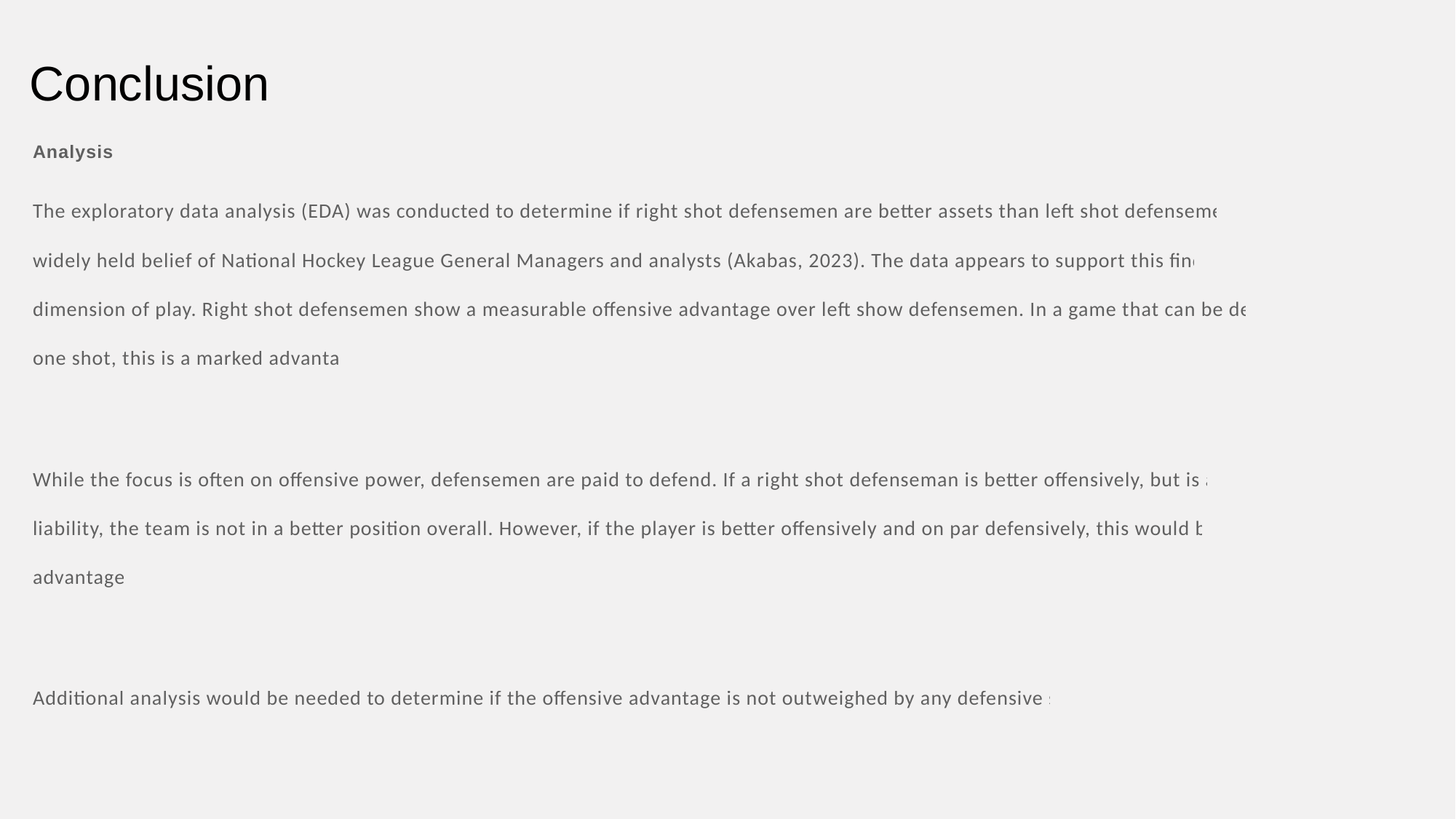

# Conclusion
Analysis:
The exploratory data analysis (EDA) was conducted to determine if right shot defensemen are better assets than left shot defensemen. This is a widely held belief of National Hockey League General Managers and analysts (Akabas, 2023). The data appears to support this finding in one dimension of play. Right shot defensemen show a measurable offensive advantage over left show defensemen. In a game that can be decided with one shot, this is a marked advantage.

While the focus is often on offensive power, defensemen are paid to defend. If a right shot defenseman is better offensively, but is a defensive liability, the team is not in a better position overall. However, if the player is better offensively and on par defensively, this would be a marked advantage.

Additional analysis would be needed to determine if the offensive advantage is not outweighed by any defensive shortfalls.